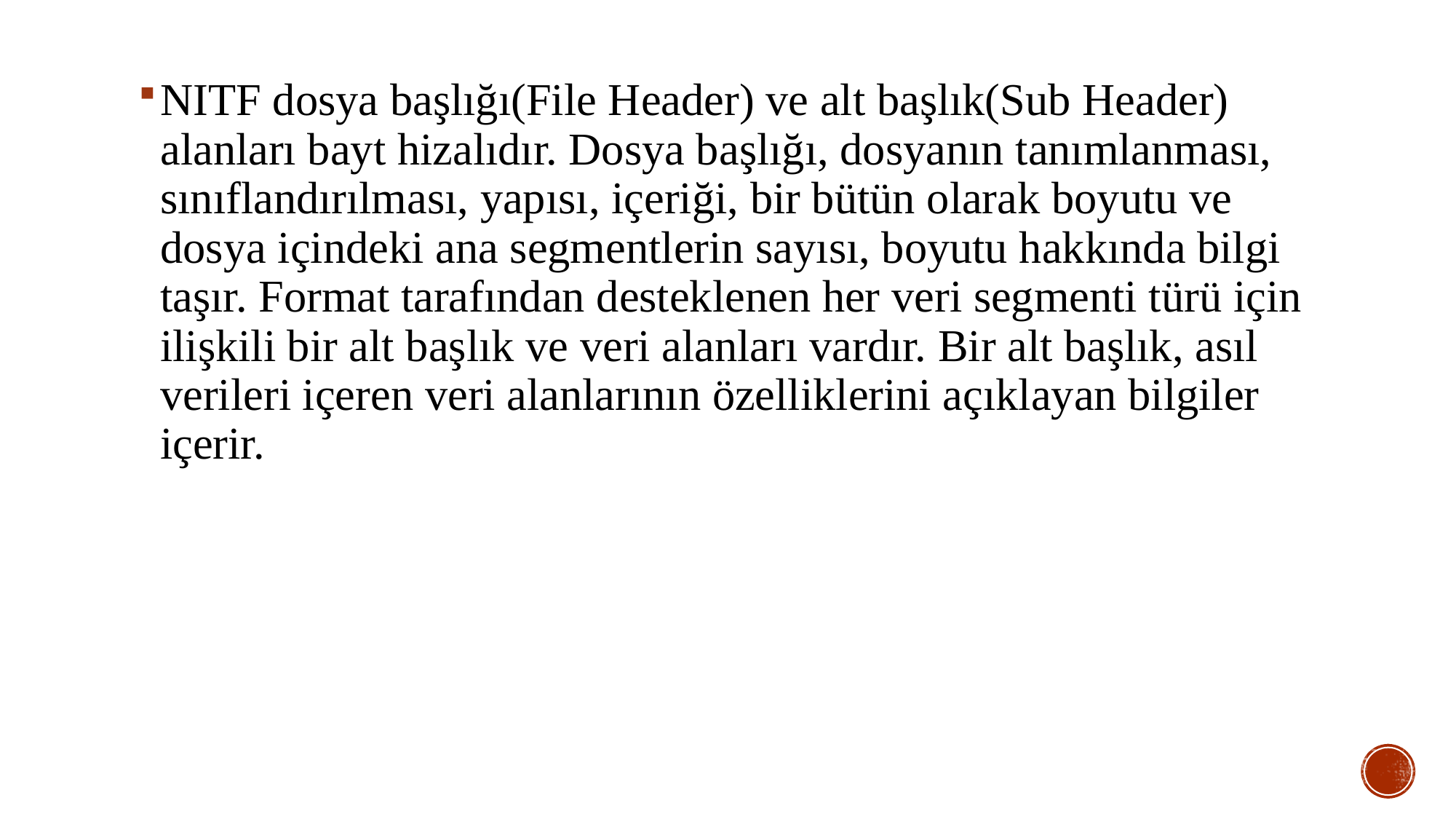

NITF dosya başlığı(File Header) ve alt başlık(Sub Header) alanları bayt hizalıdır. Dosya başlığı, dosyanın tanımlanması, sınıflandırılması, yapısı, içeriği, bir bütün olarak boyutu ve dosya içindeki ana segmentlerin sayısı, boyutu hakkında bilgi taşır. Format tarafından desteklenen her veri segmenti türü için ilişkili bir alt başlık ve veri alanları vardır. Bir alt başlık, asıl verileri içeren veri alanlarının özelliklerini açıklayan bilgiler içerir.